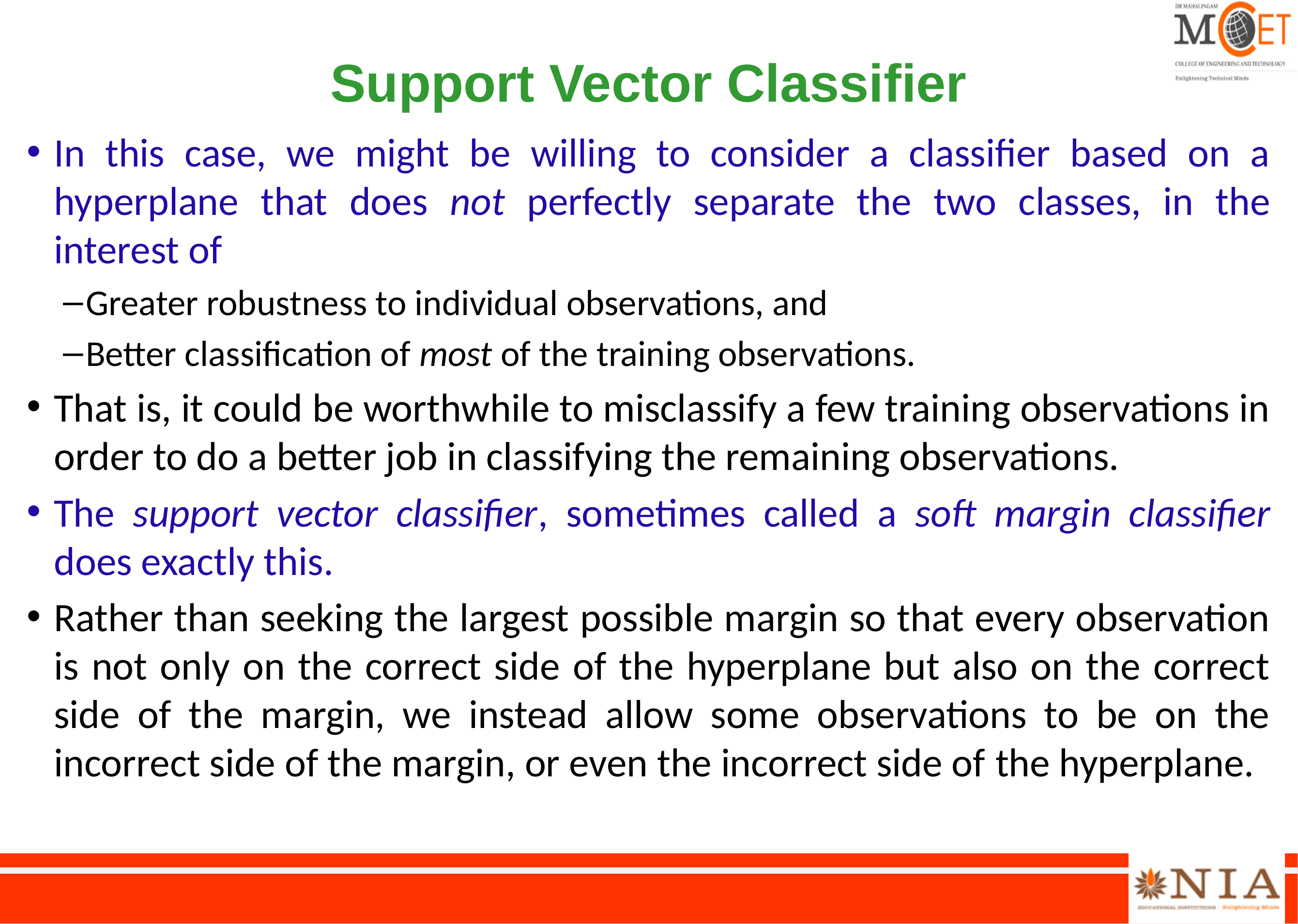

# Support Vector Classifier
In this case, we might be willing to consider a classifier based on a hyperplane that does not perfectly separate the two classes, in the interest of
Greater robustness to individual observations, and
Better classification of most of the training observations.
That is, it could be worthwhile to misclassify a few training observations in order to do a better job in classifying the remaining observations.
The support vector classifier, sometimes called a soft margin classifier does exactly this.
Rather than seeking the largest possible margin so that every observation is not only on the correct side of the hyperplane but also on the correct side of the margin, we instead allow some observations to be on the incorrect side of the margin, or even the incorrect side of the hyperplane.